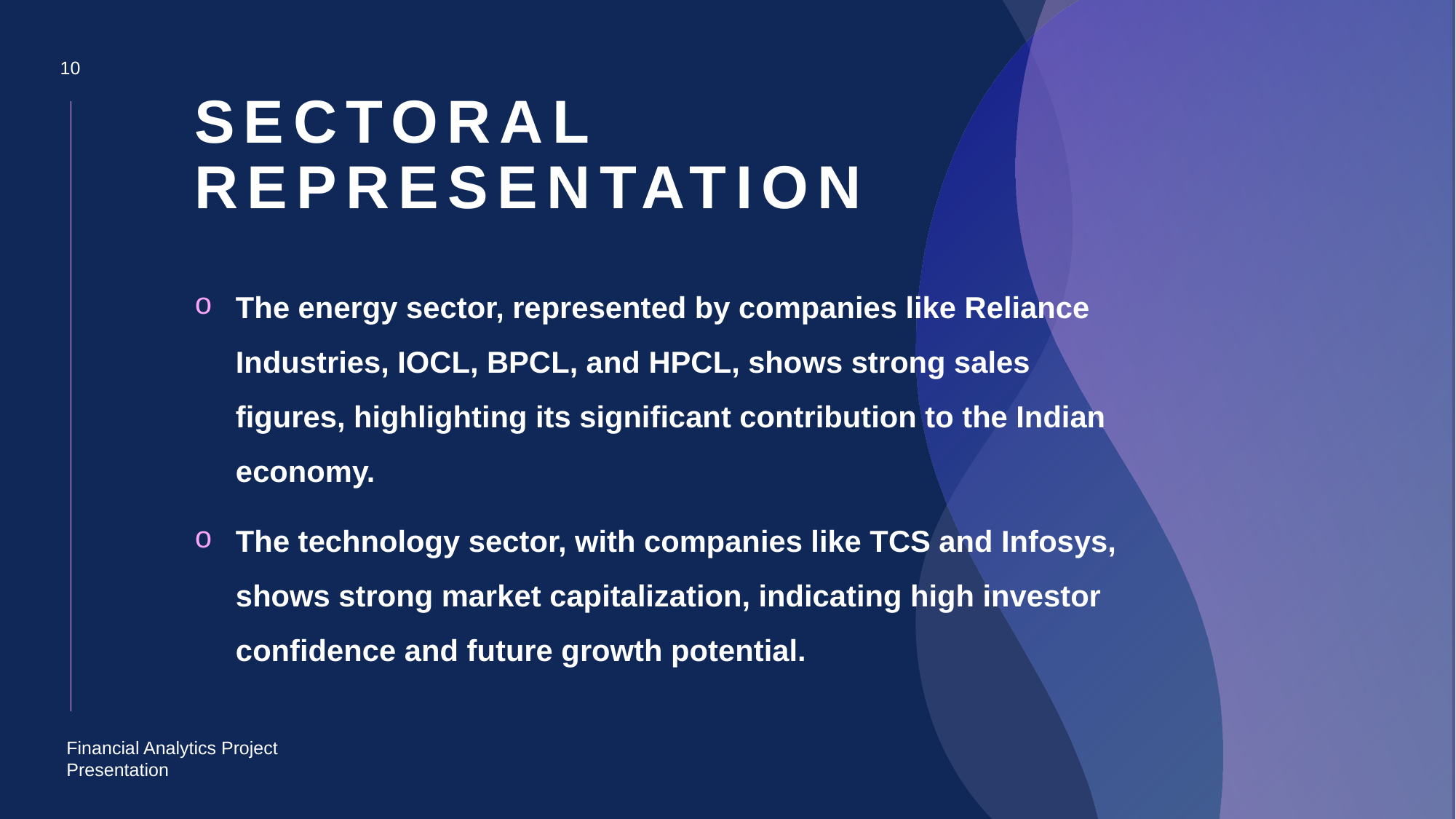

10
# Sectoral Representation
The energy sector, represented by companies like Reliance Industries, IOCL, BPCL, and HPCL, shows strong sales figures, highlighting its significant contribution to the Indian economy.
The technology sector, with companies like TCS and Infosys, shows strong market capitalization, indicating high investor confidence and future growth potential.
Financial Analytics Project Presentation